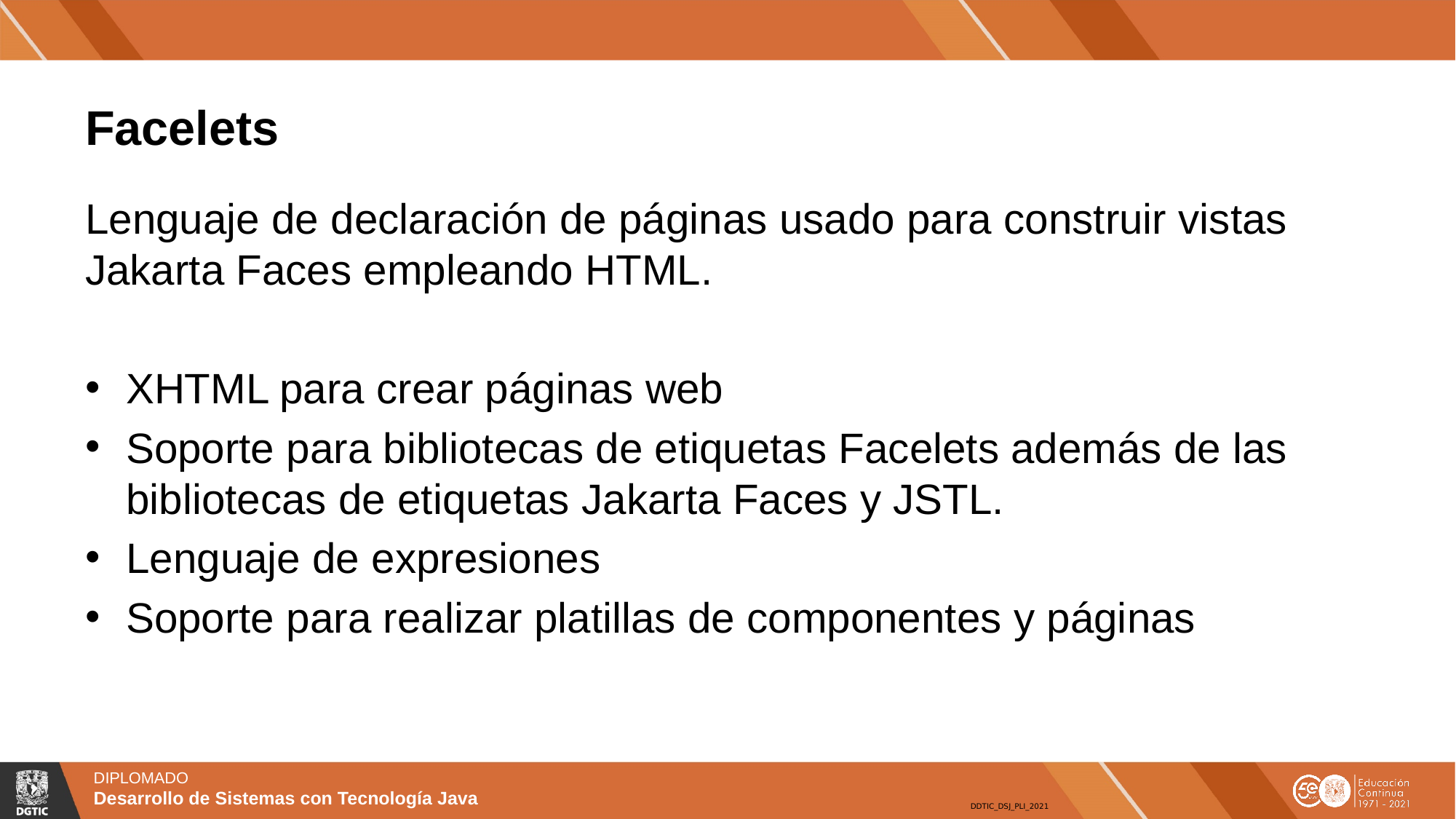

# Facelets
Lenguaje de declaración de páginas usado para construir vistas Jakarta Faces empleando HTML.

XHTML para crear páginas web
Soporte para bibliotecas de etiquetas Facelets además de las bibliotecas de etiquetas Jakarta Faces y JSTL.
Lenguaje de expresiones
Soporte para realizar platillas de componentes y páginas